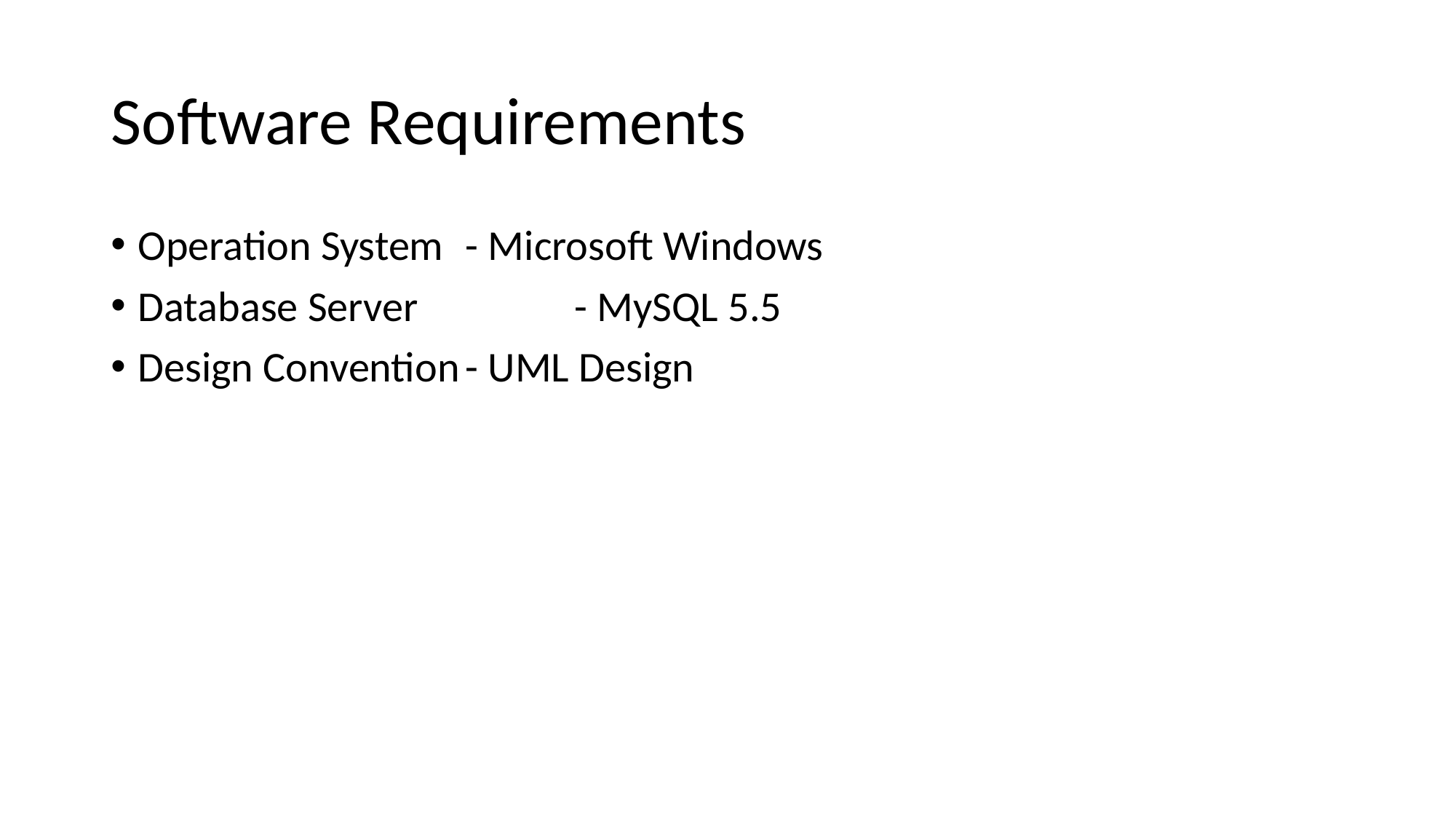

# Software Requirements
Operation System	- Microsoft Windows
Database Server		- MySQL 5.5
Design Convention	- UML Design